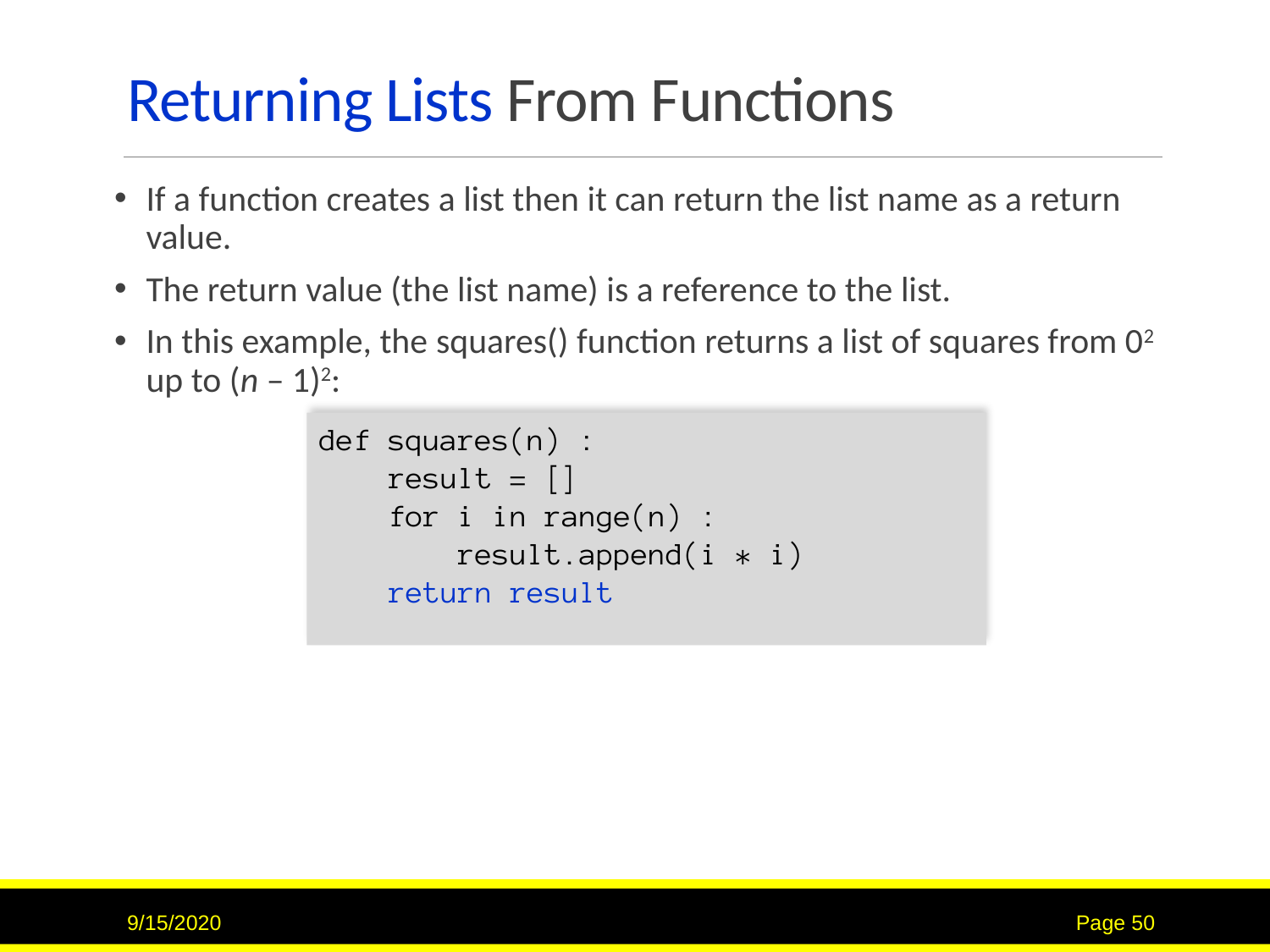

# Returning Lists From Functions
If a function creates a list then it can return the list name as a return value.
The return value (the list name) is a reference to the list.
In this example, the squares() function returns a list of squares from 02 up to (n – 1)2:
def squares(n) :
    result = []
    for i in range(n) :
        result.append(i * i)
    return result
9/15/2020
Page 50